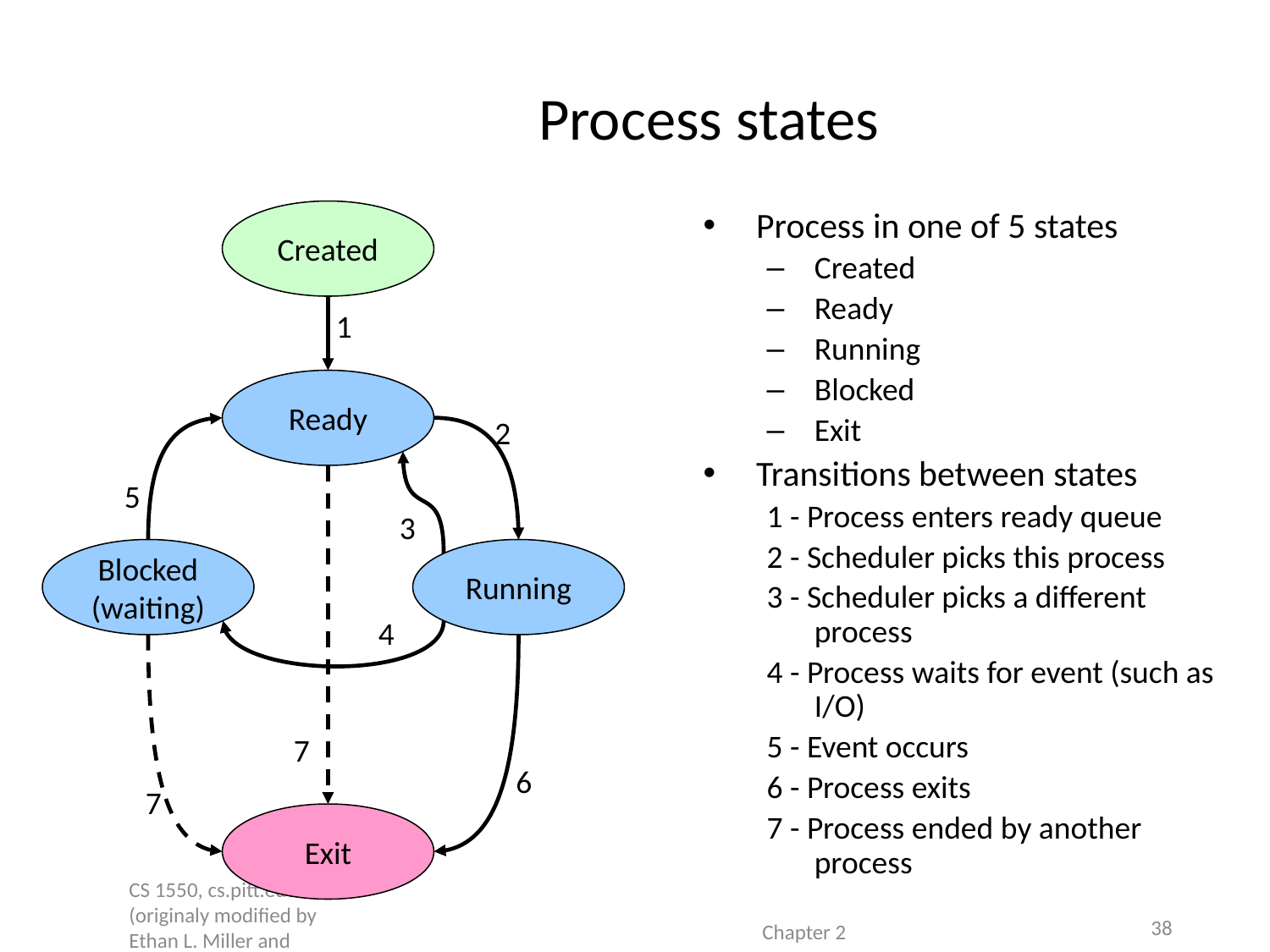

# Process states
Created
Process in one of 5 states
Created
Ready
Running
Blocked
Exit
Transitions between states
1 - Process enters ready queue
2 - Scheduler picks this process
3 - Scheduler picks a different process
4 - Process waits for event (such as I/O)
5 - Event occurs
6 - Process exits
7 - Process ended by another process
1
Ready
2
5
3
Blocked
(waiting)
Running
4
7
6
7
Exit
CS 1550, cs.pitt.edu (originaly modified by Ethan L. Miller and Scott A. Brandt)
Chapter 2
38